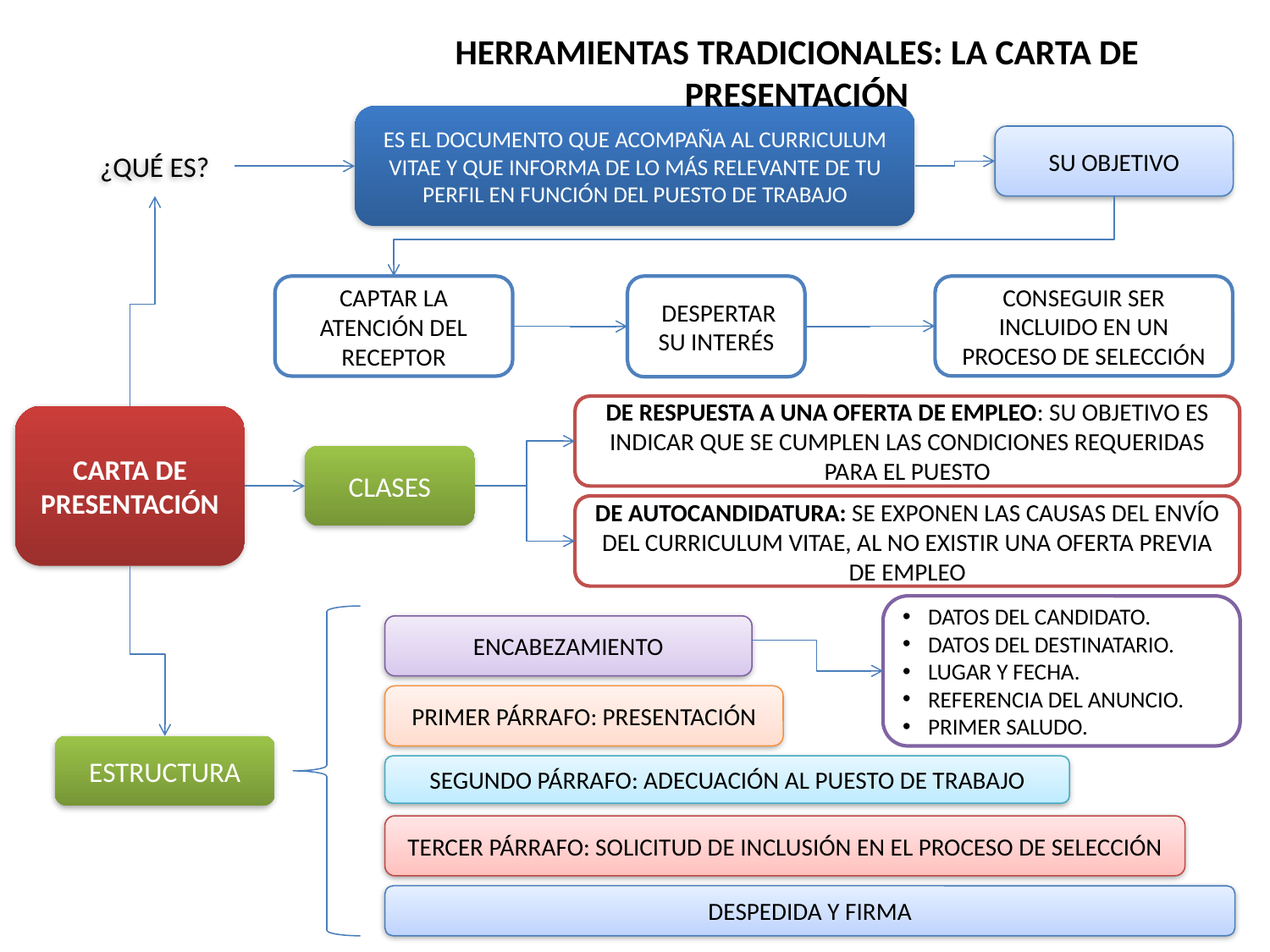

HERRAMIENTAS TRADICIONALES: LA CARTA DE PRESENTACIÓN
ES EL DOCUMENTO QUE ACOMPAÑA AL CURRICULUM VITAE Y QUE INFORMA DE LO MÁS RELEVANTE DE TU PERFIL EN FUNCIÓN DEL PUESTO DE TRABAJO
SU OBJETIVO
¿QUÉ ES?

CAPTAR LA ATENCIÓN DEL RECEPTOR

 DESPERTAR SU INTERÉS

CONSEGUIR SER INCLUIDO EN UN PROCESO DE SELECCIÓN
DE RESPUESTA A UNA OFERTA DE EMPLEO: SU OBJETIVO ES INDICAR QUE SE CUMPLEN LAS CONDICIONES REQUERIDAS PARA EL PUESTO
CARTA DE PRESENTACIÓN
CLASES
DE AUTOCANDIDATURA: SE EXPONEN LAS CAUSAS DEL ENVÍO DEL CURRICULUM VITAE, AL NO EXISTIR UNA OFERTA PREVIA DE EMPLEO

DATOS DEL CANDIDATO.
DATOS DEL DESTINATARIO.
LUGAR Y FECHA.
REFERENCIA DEL ANUNCIO.
PRIMER SALUDO.

ENCABEZAMIENTO
PRIMER PÁRRAFO: PRESENTACIÓN
ESTRUCTURA
SEGUNDO PÁRRAFO: ADECUACIÓN AL PUESTO DE TRABAJO
TERCER PÁRRAFO: SOLICITUD DE INCLUSIÓN EN EL PROCESO DE SELECCIÓN
DESPEDIDA Y FIRMA